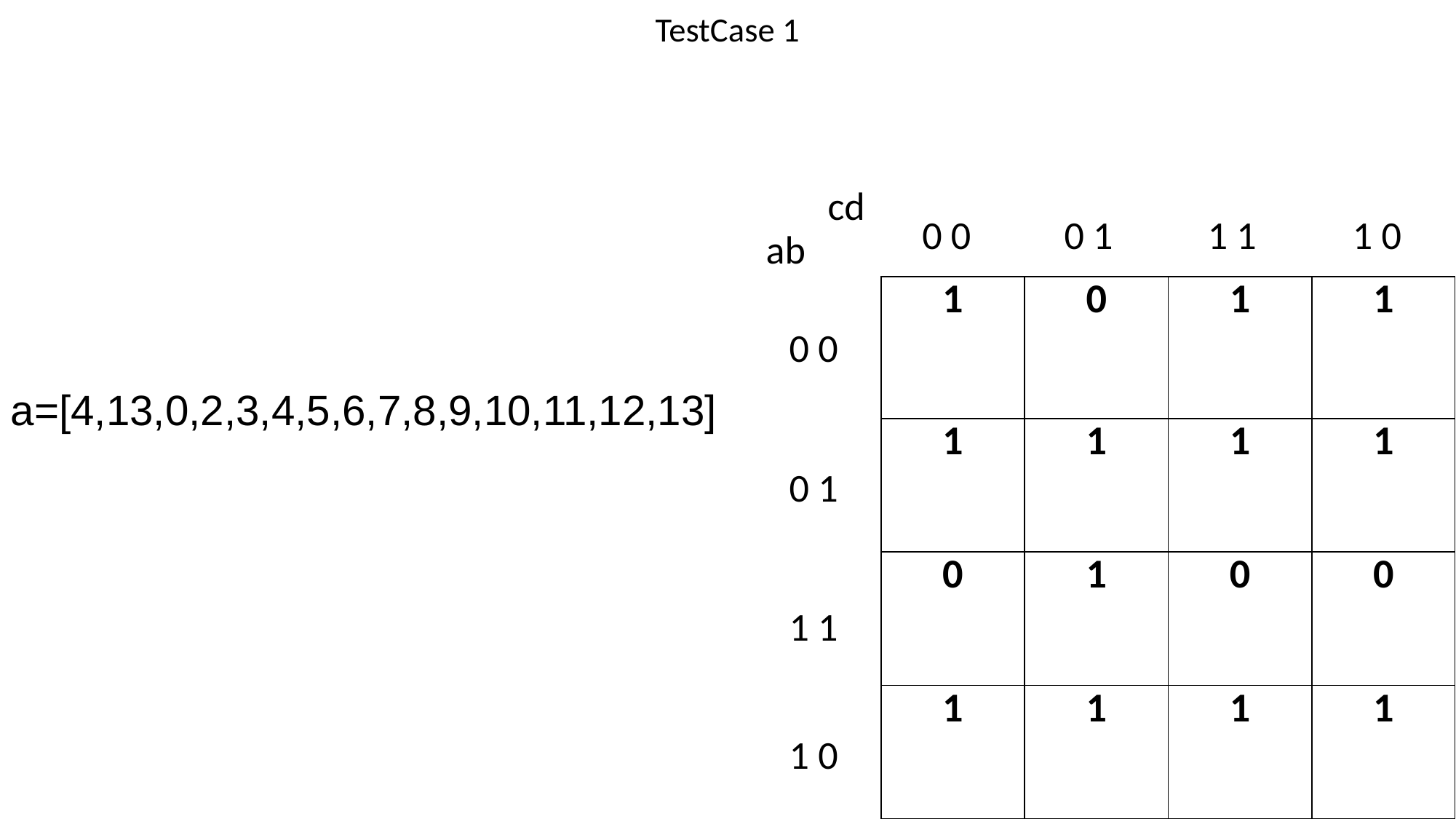

# TestCase 1
cd
0 0
0 1
1 1
1 0
ab
| 1 | 0 | 1 | 1 |
| --- | --- | --- | --- |
| 1 | 1 | 1 | 1 |
| 0 | 1 | 0 | 0 |
| 1 | 1 | 1 | 1 |
0 0
a=[4,13,0,2,3,4,5,6,7,8,9,10,11,12,13]
0 1
1 1
1 0